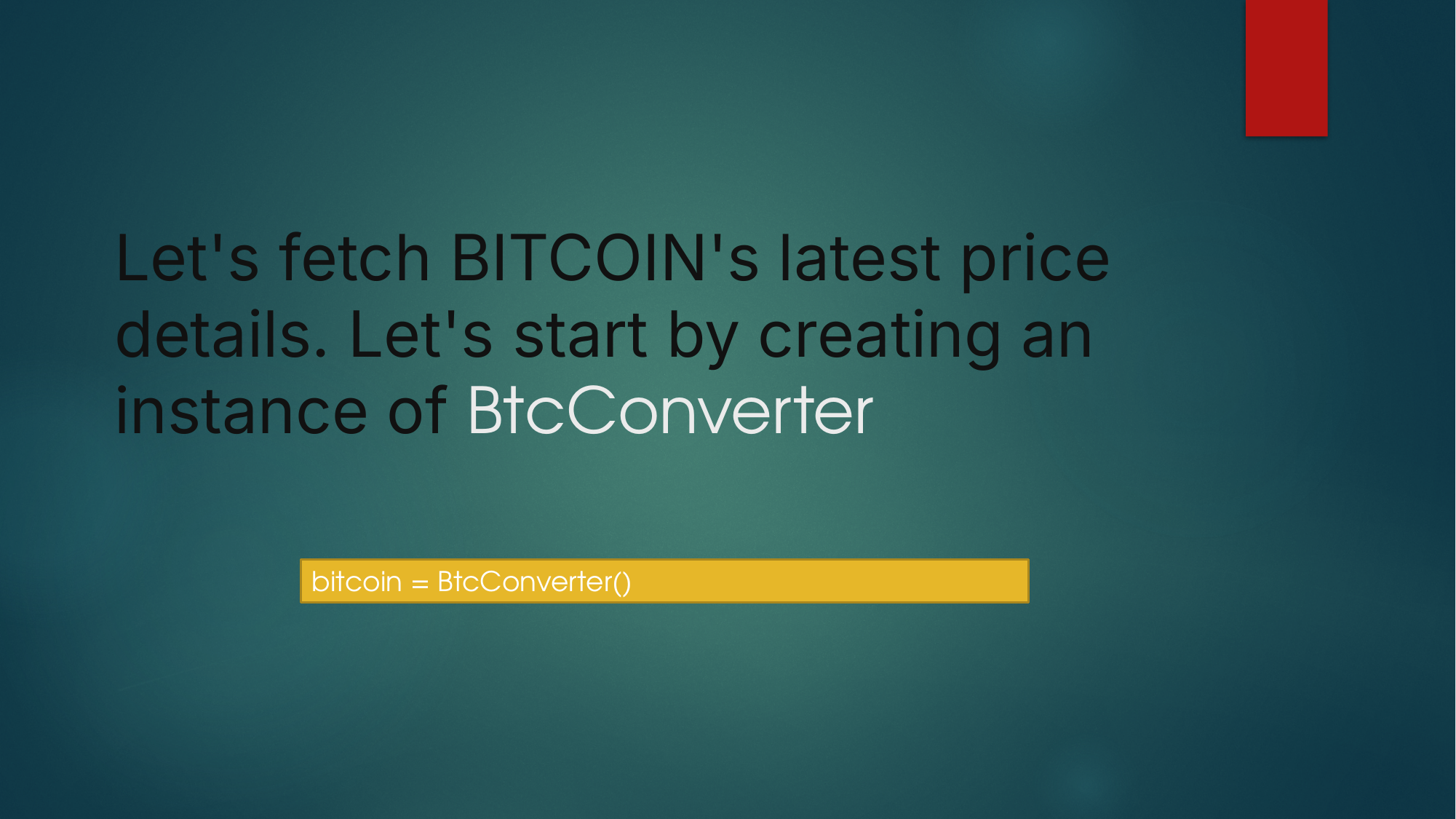

# Let's fetch BITCOIN's latest price details. Let's start by creating an instance of BtcConverter
bitcoin = BtcConverter()